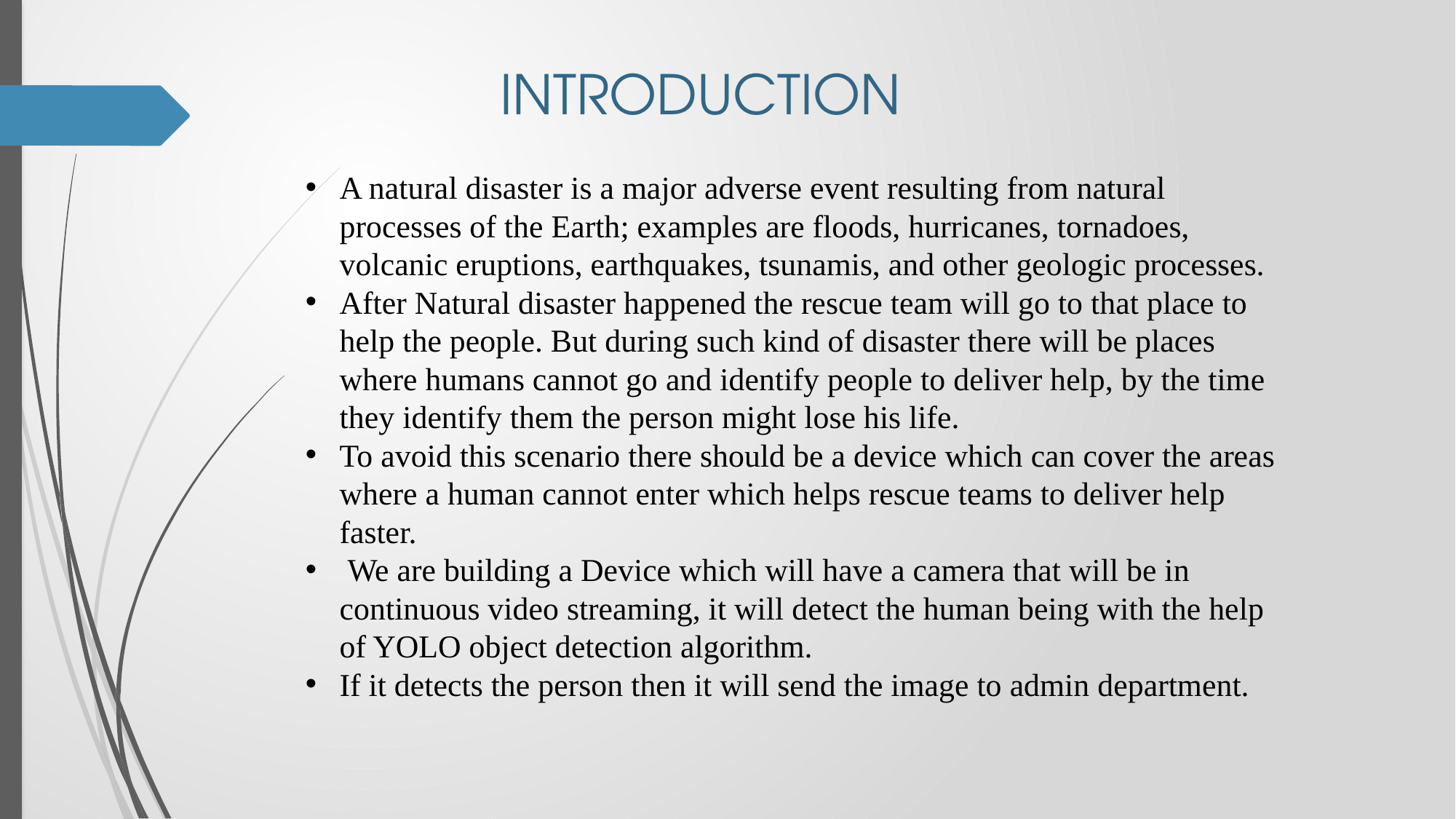

INTRODUCTION
A natural disaster is a major adverse event resulting from natural processes of the Earth; examples are floods, hurricanes, tornadoes, volcanic eruptions, earthquakes, tsunamis, and other geologic processes.
After Natural disaster happened the rescue team will go to that place to help the people. But during such kind of disaster there will be places where humans cannot go and identify people to deliver help, by the time they identify them the person might lose his life.
To avoid this scenario there should be a device which can cover the areas where a human cannot enter which helps rescue teams to deliver help faster.
 We are building a Device which will have a camera that will be in continuous video streaming, it will detect the human being with the help of YOLO object detection algorithm.
If it detects the person then it will send the image to admin department.